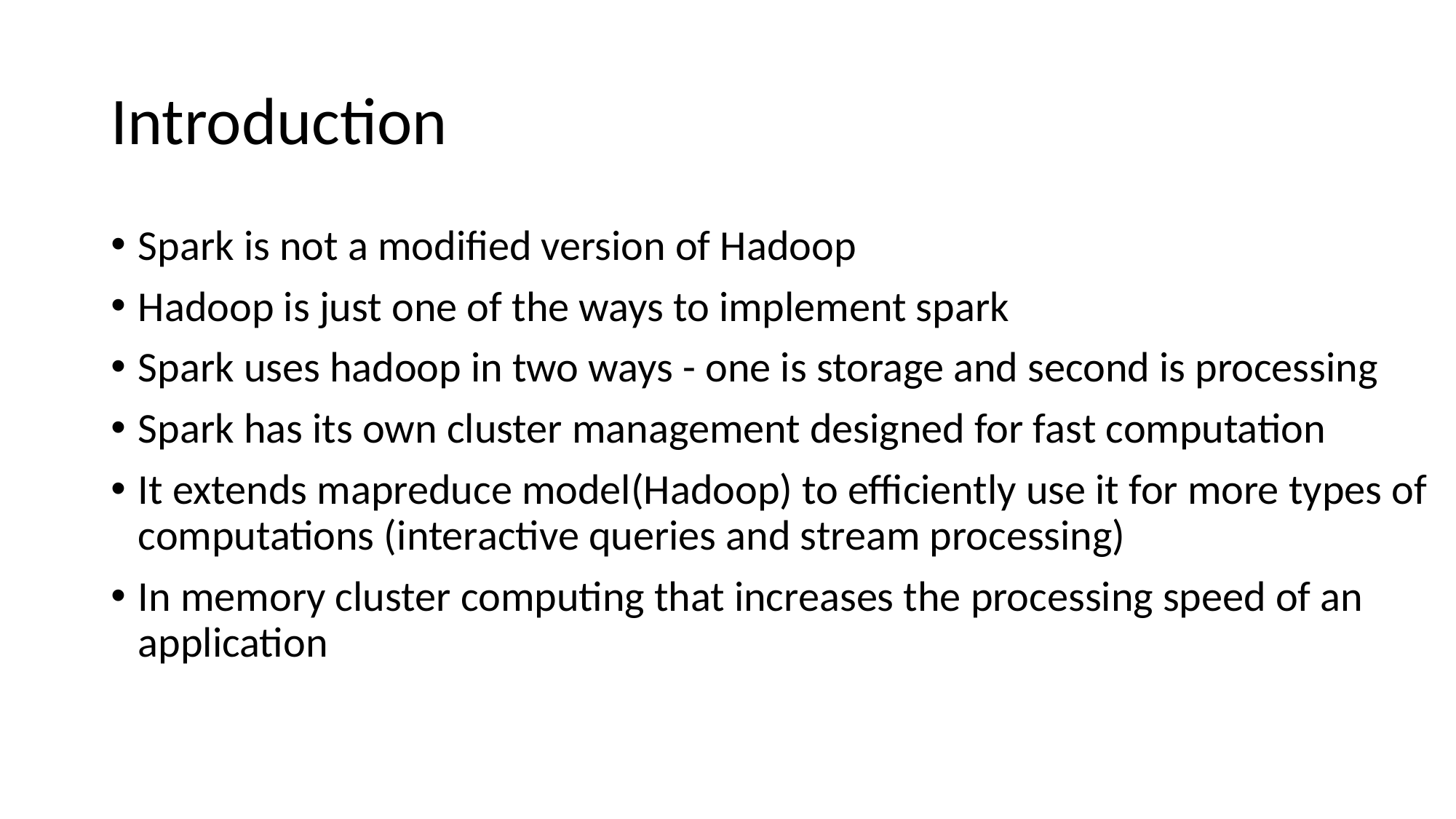

# Introduction
Spark is not a modified version of Hadoop
Hadoop is just one of the ways to implement spark
Spark uses hadoop in two ways - one is storage and second is processing
Spark has its own cluster management designed for fast computation
It extends mapreduce model(Hadoop) to efficiently use it for more types of computations (interactive queries and stream processing)
In memory cluster computing that increases the processing speed of an application